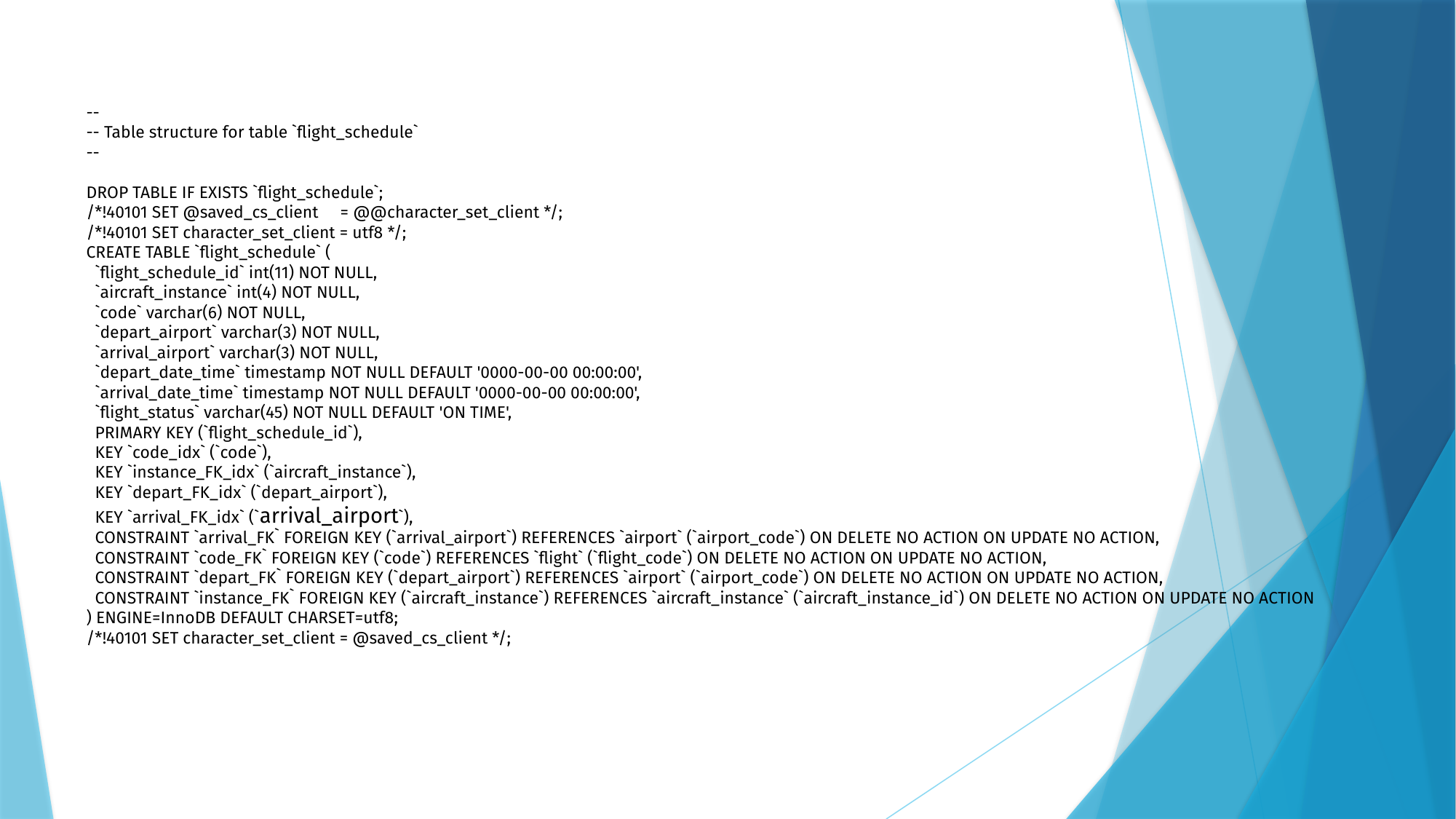

--
-- Table structure for table `flight_schedule`
--

DROP TABLE IF EXISTS `flight_schedule`;
/*!40101 SET @saved_cs_client     = @@character_set_client */;
/*!40101 SET character_set_client = utf8 */;
CREATE TABLE `flight_schedule` (
  `flight_schedule_id` int(11) NOT NULL,
  `aircraft_instance` int(4) NOT NULL,
  `code` varchar(6) NOT NULL,
  `depart_airport` varchar(3) NOT NULL,
  `arrival_airport` varchar(3) NOT NULL,
  `depart_date_time` timestamp NOT NULL DEFAULT '0000-00-00 00:00:00',
  `arrival_date_time` timestamp NOT NULL DEFAULT '0000-00-00 00:00:00',
  `flight_status` varchar(45) NOT NULL DEFAULT 'ON TIME',
  PRIMARY KEY (`flight_schedule_id`),
  KEY `code_idx` (`code`),
  KEY `instance_FK_idx` (`aircraft_instance`),
  KEY `depart_FK_idx` (`depart_airport`),
  KEY `arrival_FK_idx` (`arrival_airport`),
  CONSTRAINT `arrival_FK` FOREIGN KEY (`arrival_airport`) REFERENCES `airport` (`airport_code`) ON DELETE NO ACTION ON UPDATE NO ACTION,
  CONSTRAINT `code_FK` FOREIGN KEY (`code`) REFERENCES `flight` (`flight_code`) ON DELETE NO ACTION ON UPDATE NO ACTION,
  CONSTRAINT `depart_FK` FOREIGN KEY (`depart_airport`) REFERENCES `airport` (`airport_code`) ON DELETE NO ACTION ON UPDATE NO ACTION,
  CONSTRAINT `instance_FK` FOREIGN KEY (`aircraft_instance`) REFERENCES `aircraft_instance` (`aircraft_instance_id`) ON DELETE NO ACTION ON UPDATE NO ACTION
) ENGINE=InnoDB DEFAULT CHARSET=utf8;
/*!40101 SET character_set_client = @saved_cs_client */;